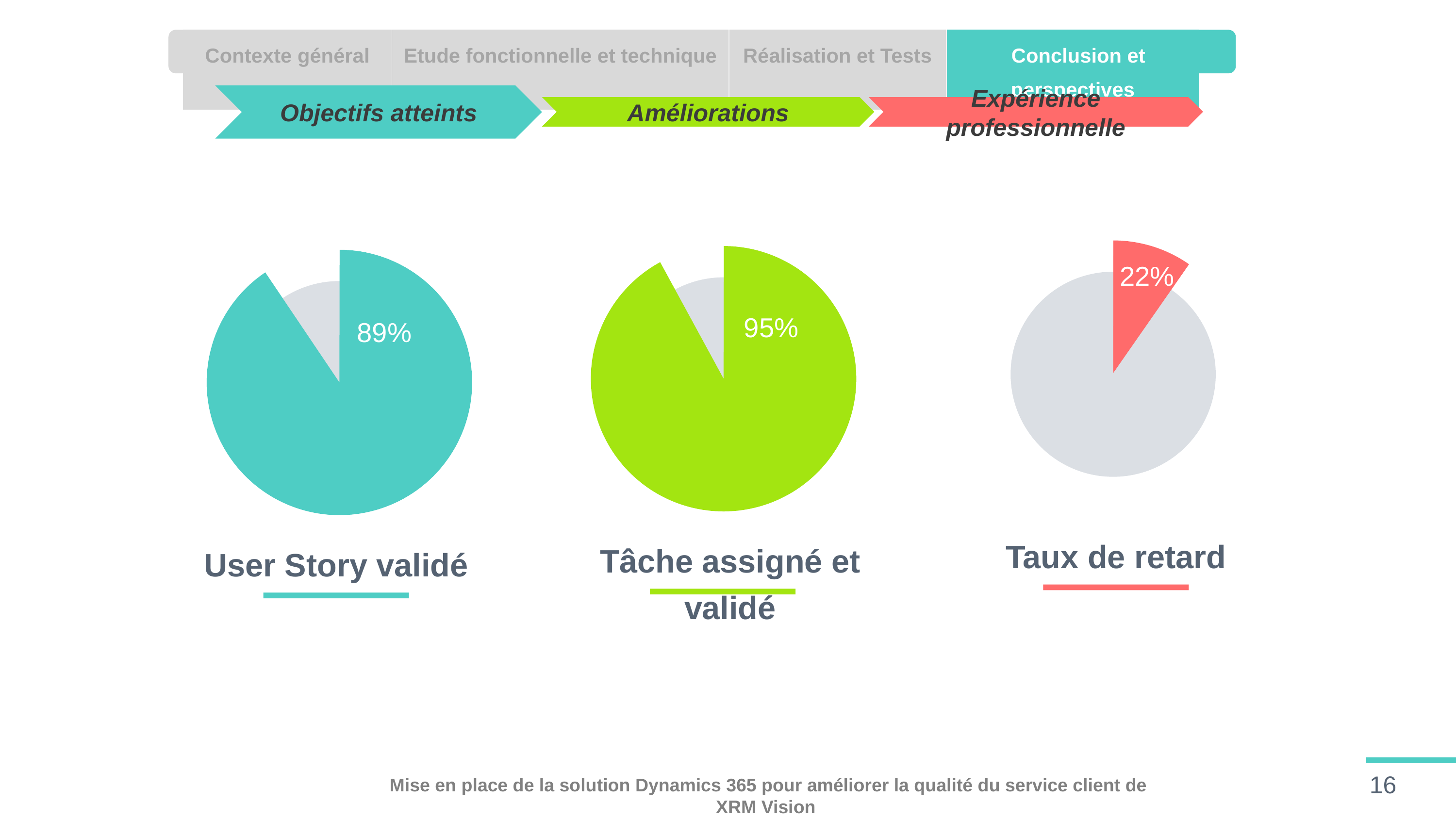

| Contexte général | Etude fonctionnelle et technique | Réalisation et Tests | Conclusion et perspectives |
| --- | --- | --- | --- |

Objectifs atteints
Améliorations
Expérience professionnelle

22%

95%
89%
Taux de retard
Tâche assigné et validé
User Story validé

16
 Mise en place de la solution Dynamics 365 pour améliorer la qualité du service client de XRM Vision